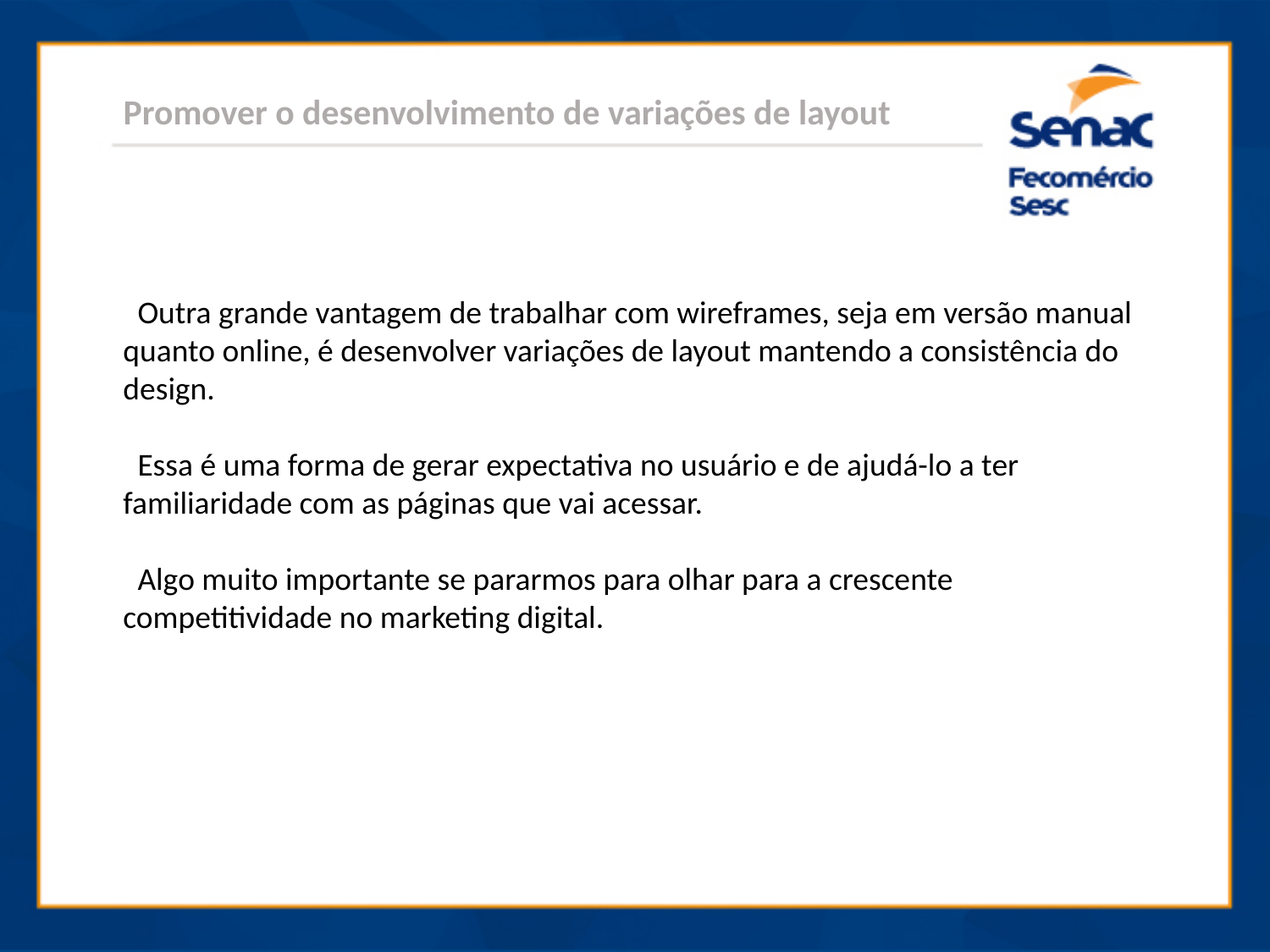

Promover o desenvolvimento de variações de layout
  Outra grande vantagem de trabalhar com wireframes, seja em versão manual quanto online, é desenvolver variações de layout mantendo a consistência do design.

  Essa é uma forma de gerar expectativa no usuário e de ajudá-lo a ter familiaridade com as páginas que vai acessar.

  Algo muito importante se pararmos para olhar para a crescente competitividade no marketing digital.